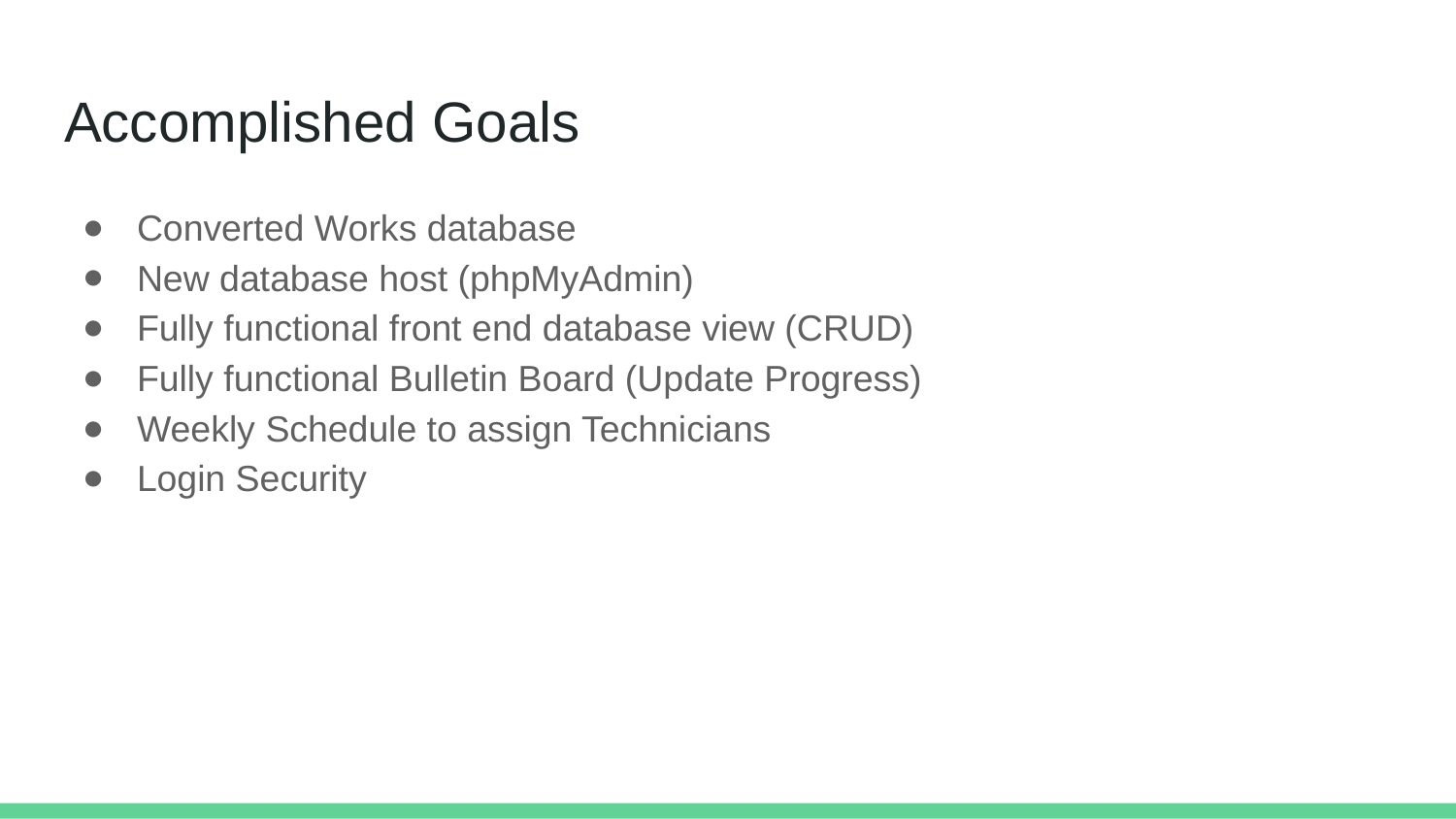

# Accomplished Goals
Converted Works database
New database host (phpMyAdmin)
Fully functional front end database view (CRUD)
Fully functional Bulletin Board (Update Progress)
Weekly Schedule to assign Technicians
Login Security